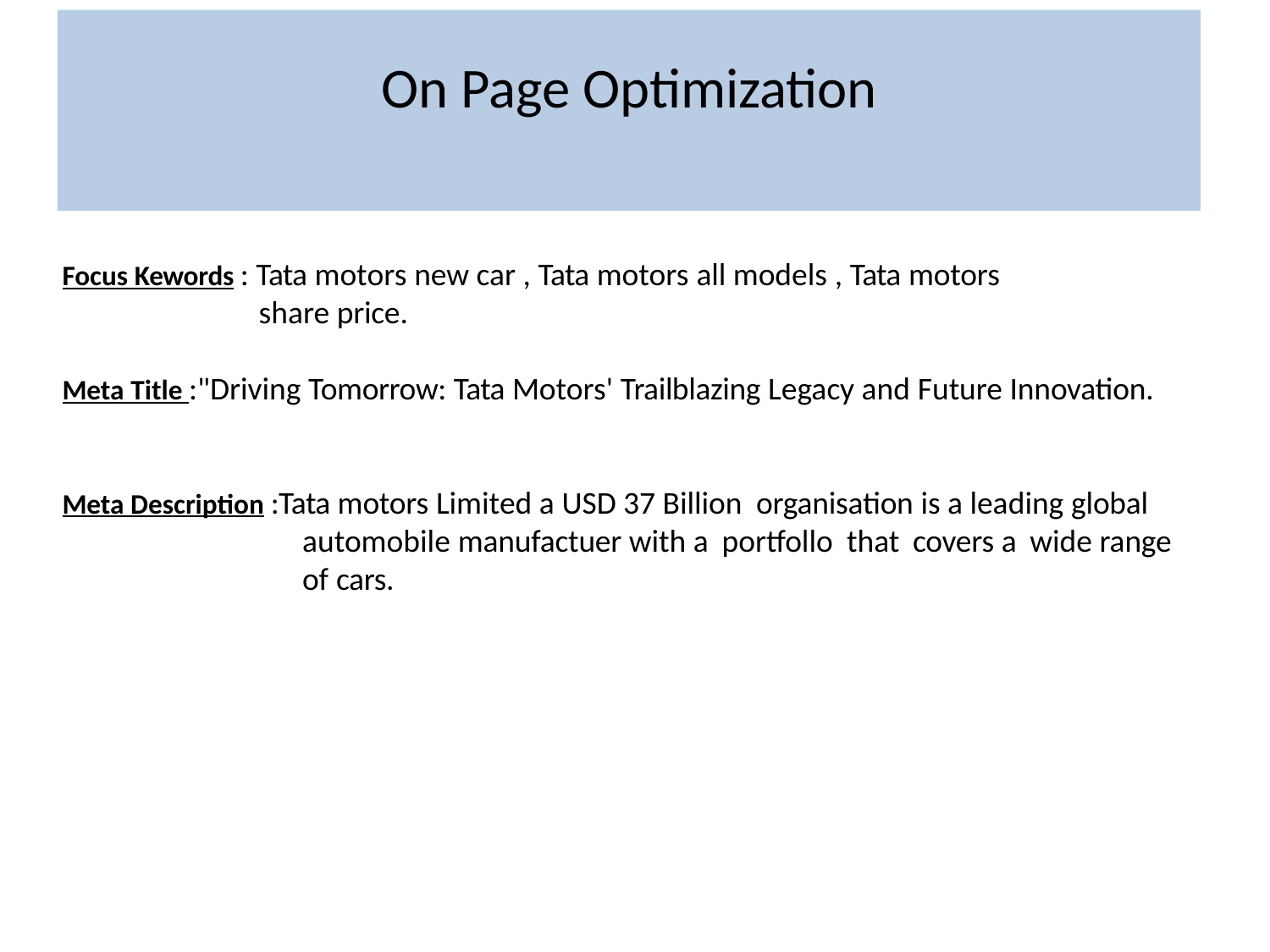

# On Page Optimization
Focus Kewords : Tata motors new car , Tata motors all models , Tata motors
share price.
Meta Title :"Driving Tomorrow: Tata Motors' Trailblazing Legacy and Future Innovation.

Meta Description :Tata motors Limited a USD 37 Billion organisation is a leading global automobile manufactuer with a portfollo that covers a wide range of cars.